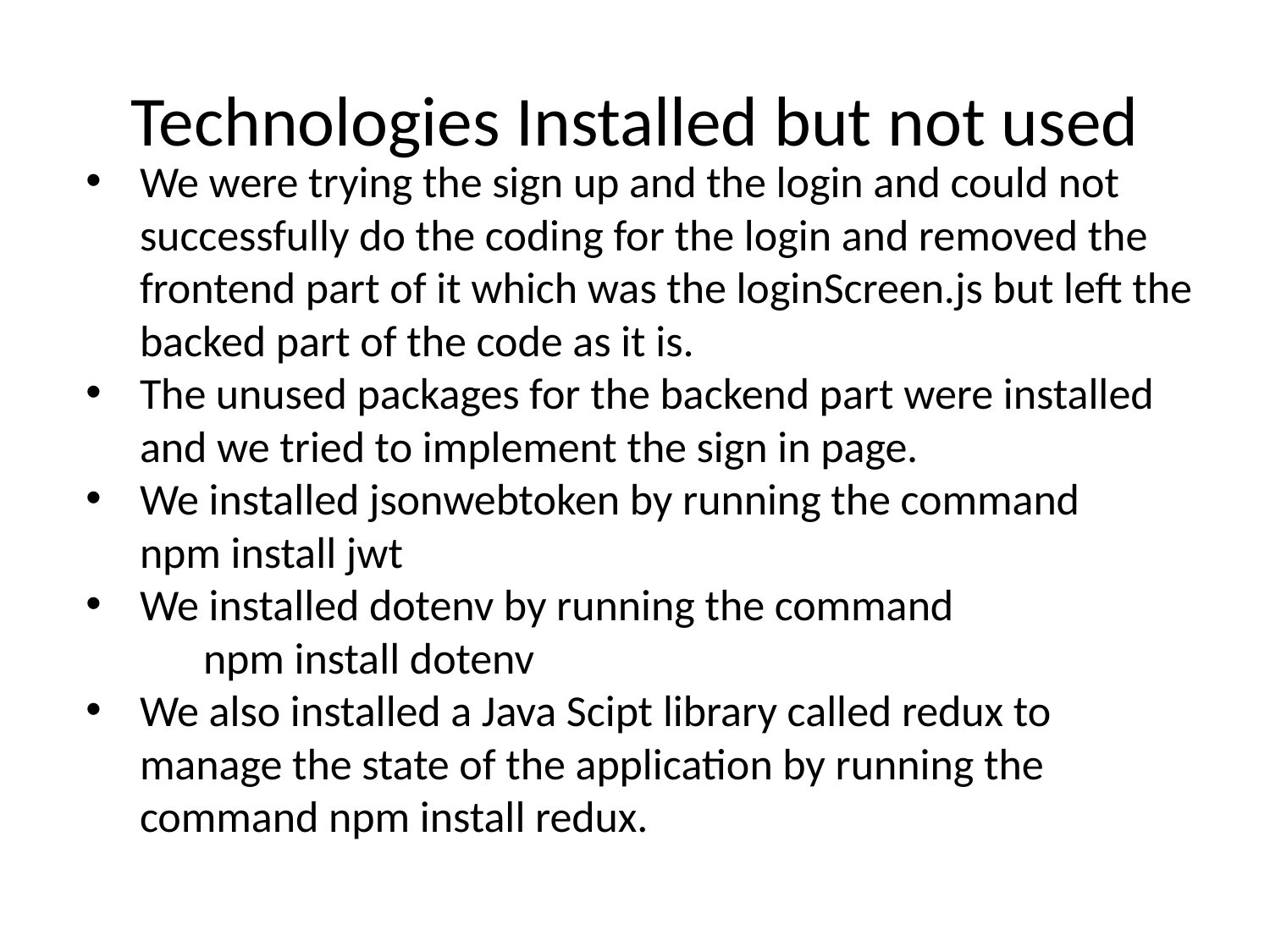

# Technologies Installed but not used
We were trying the sign up and the login and could not successfully do the coding for the login and removed the frontend part of it which was the loginScreen.js but left the backed part of the code as it is.
The unused packages for the backend part were installed and we tried to implement the sign in page.
We installed jsonwebtoken by running the command
npm install jwt
We installed dotenv by running the command
	npm install dotenv
We also installed a Java Scipt library called redux to manage the state of the application by running the command npm install redux.